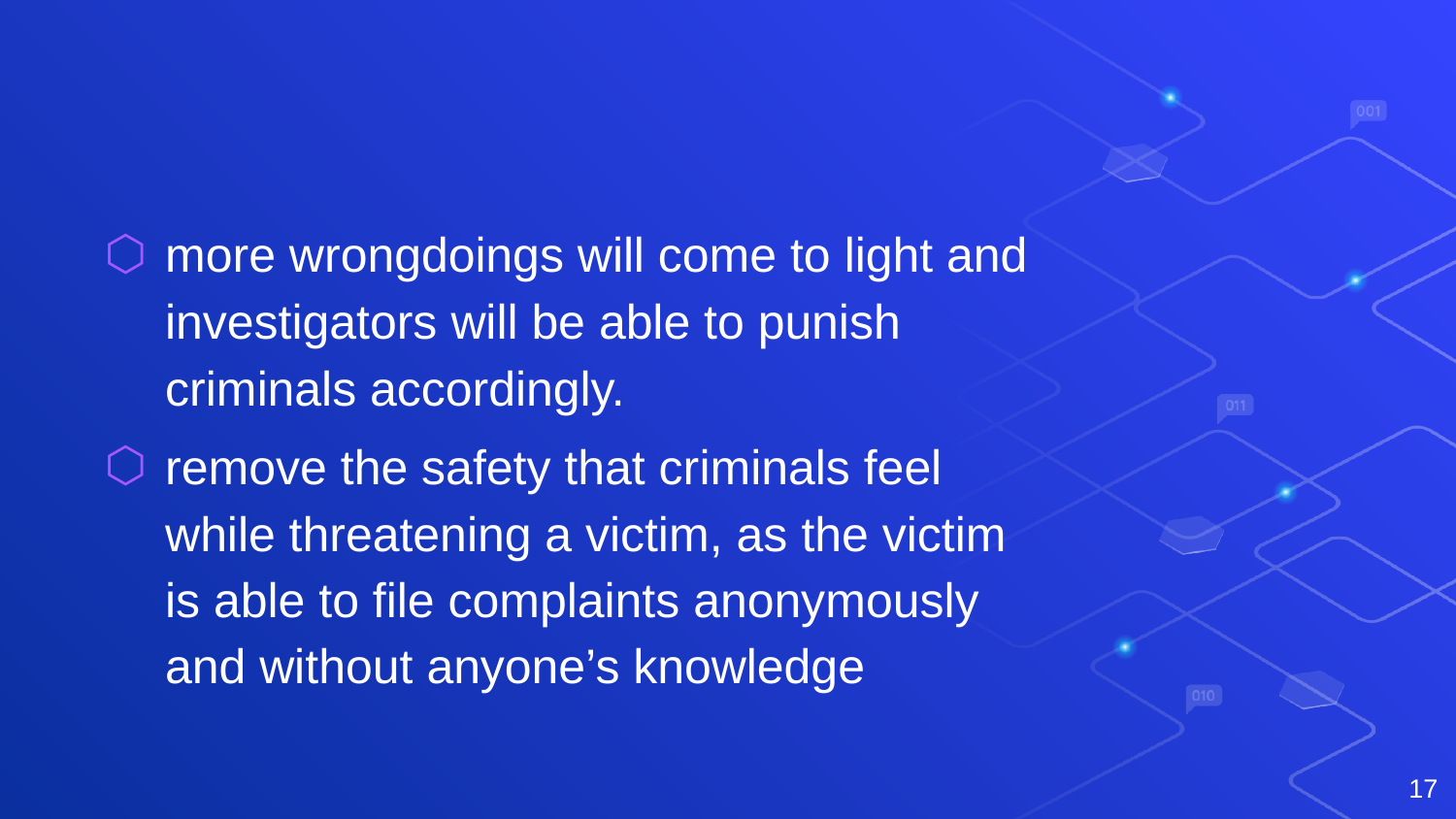

#
more wrongdoings will come to light and investigators will be able to punish criminals accordingly.
remove the safety that criminals feel while threatening a victim, as the victim is able to file complaints anonymously and without anyone’s knowledge
17